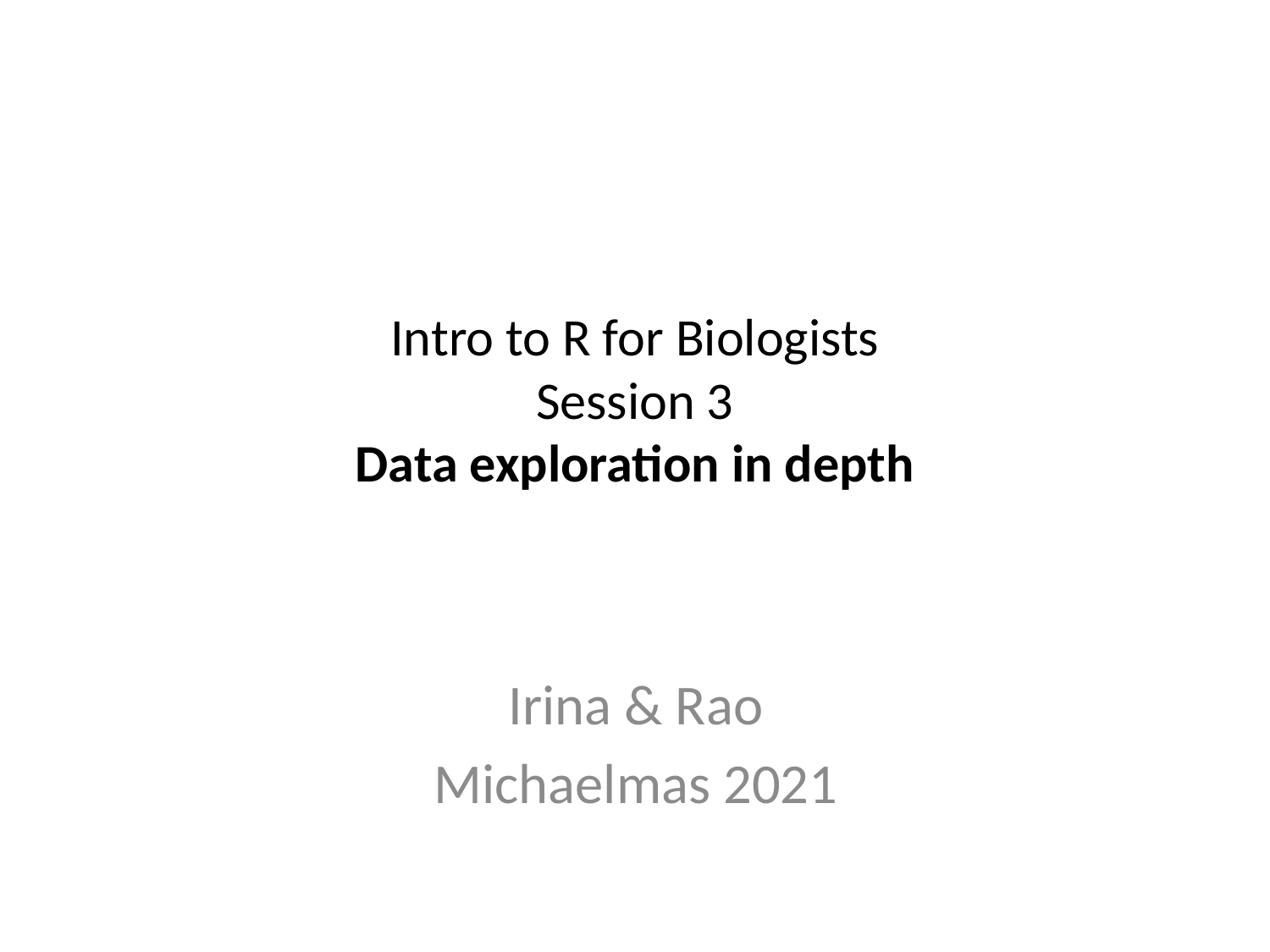

# Intro to R for Biologists Session 3 Data exploration in depth
Irina & Rao
Michaelmas 2021